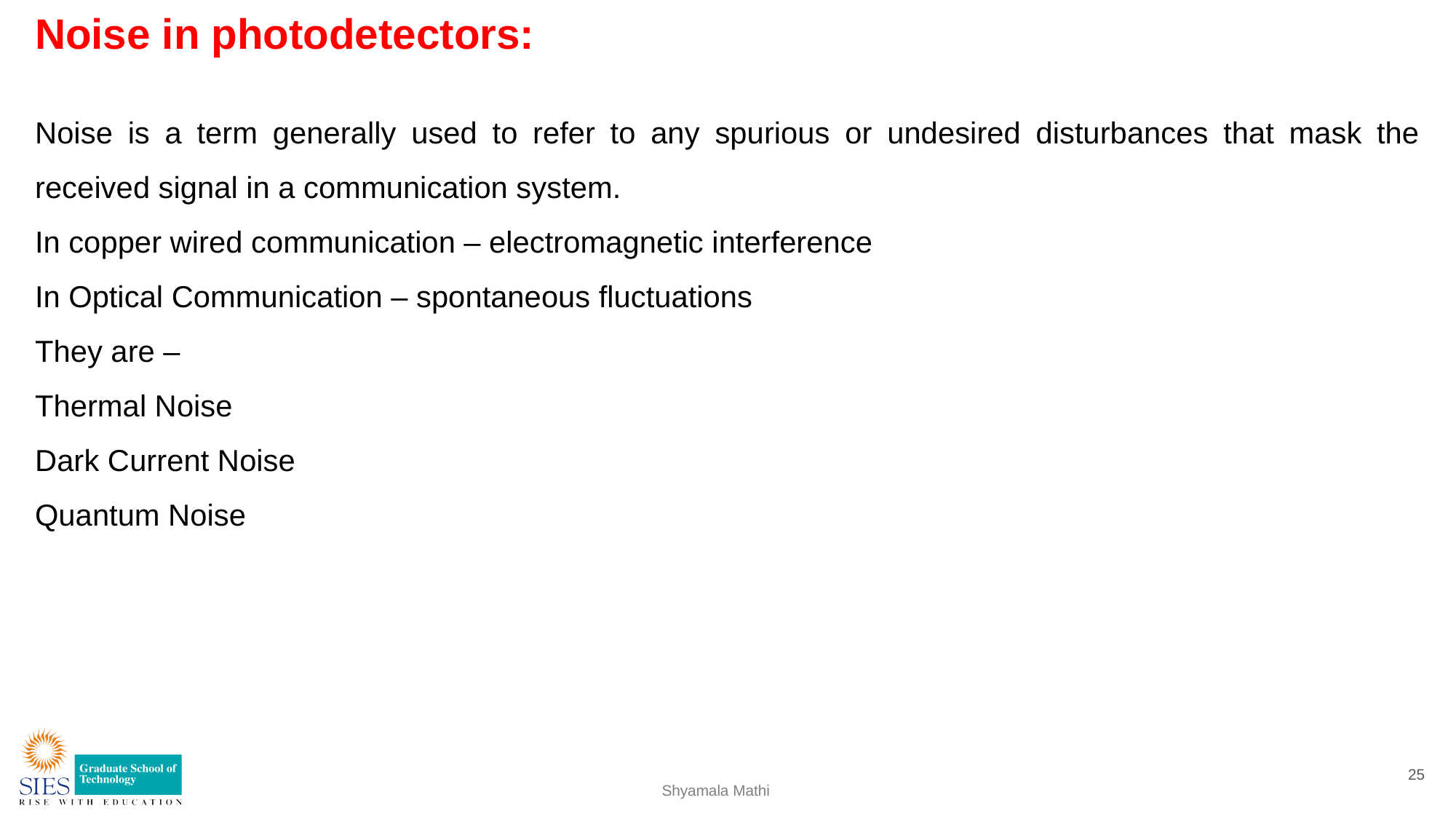

Noise in photodetectors:
Noise is a term generally used to refer to any spurious or undesired disturbances that mask the received signal in a communication system.
In copper wired communication – electromagnetic interference
In Optical Communication – spontaneous fluctuations
They are –
Thermal Noise
Dark Current Noise
Quantum Noise
25